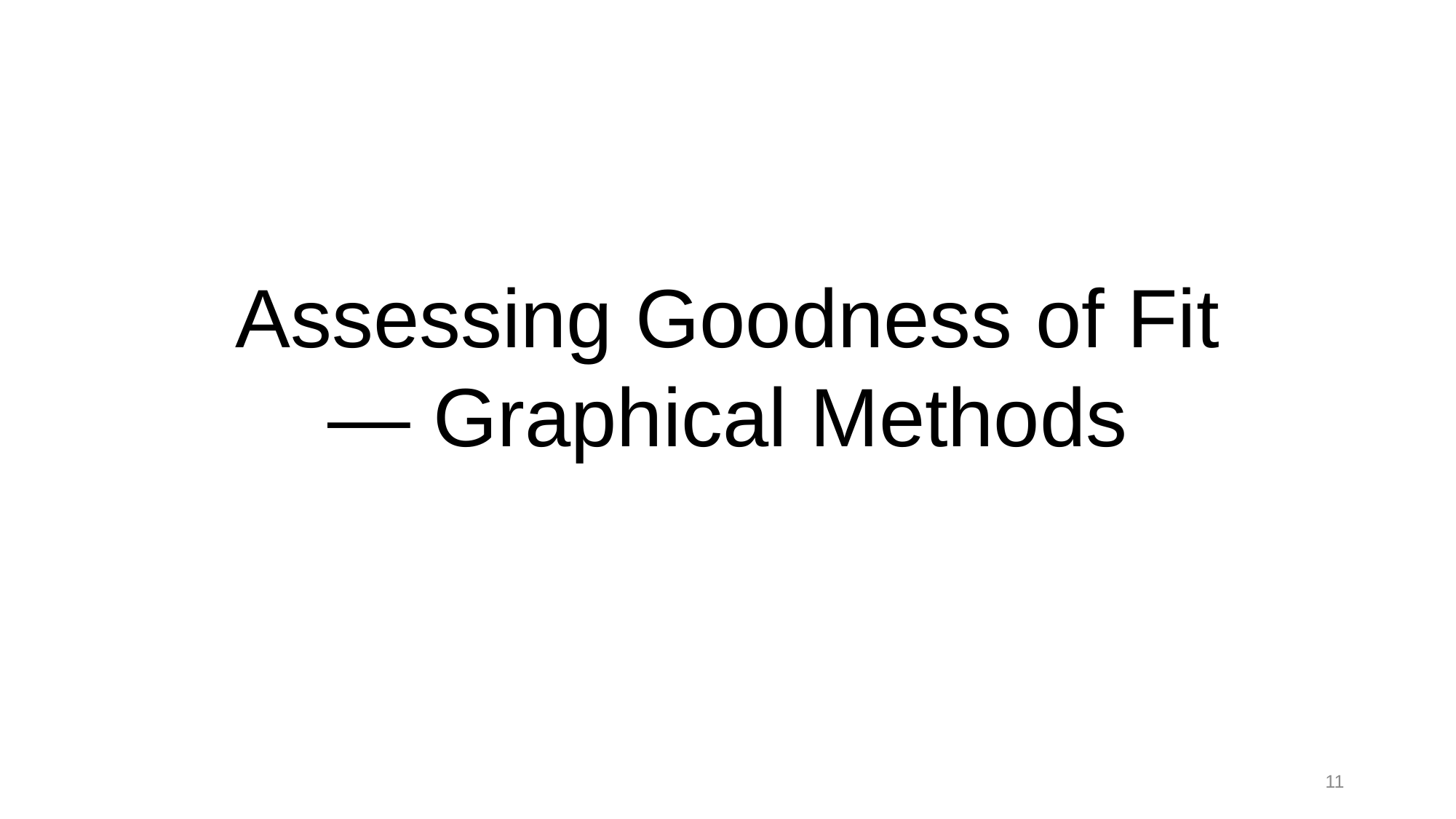

# Assessing Goodness of Fit — Graphical Methods
11